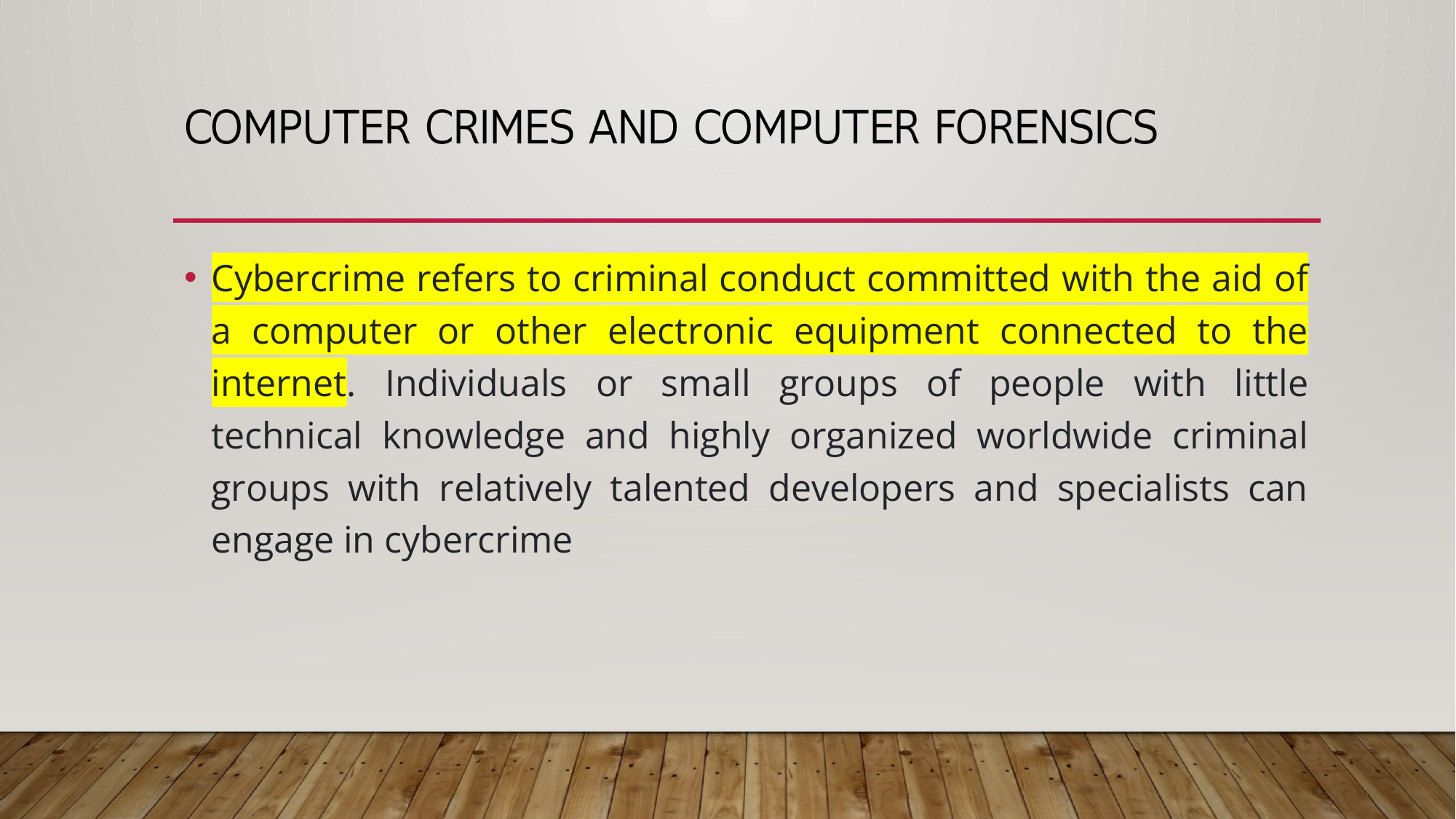

# computer crimes and computer forensics
Cybercrime refers to criminal conduct committed with the aid of a computer or other electronic equipment connected to the internet. Individuals or small groups of people with little technical knowledge and highly organized worldwide criminal groups with relatively talented developers and specialists can engage in cybercrime